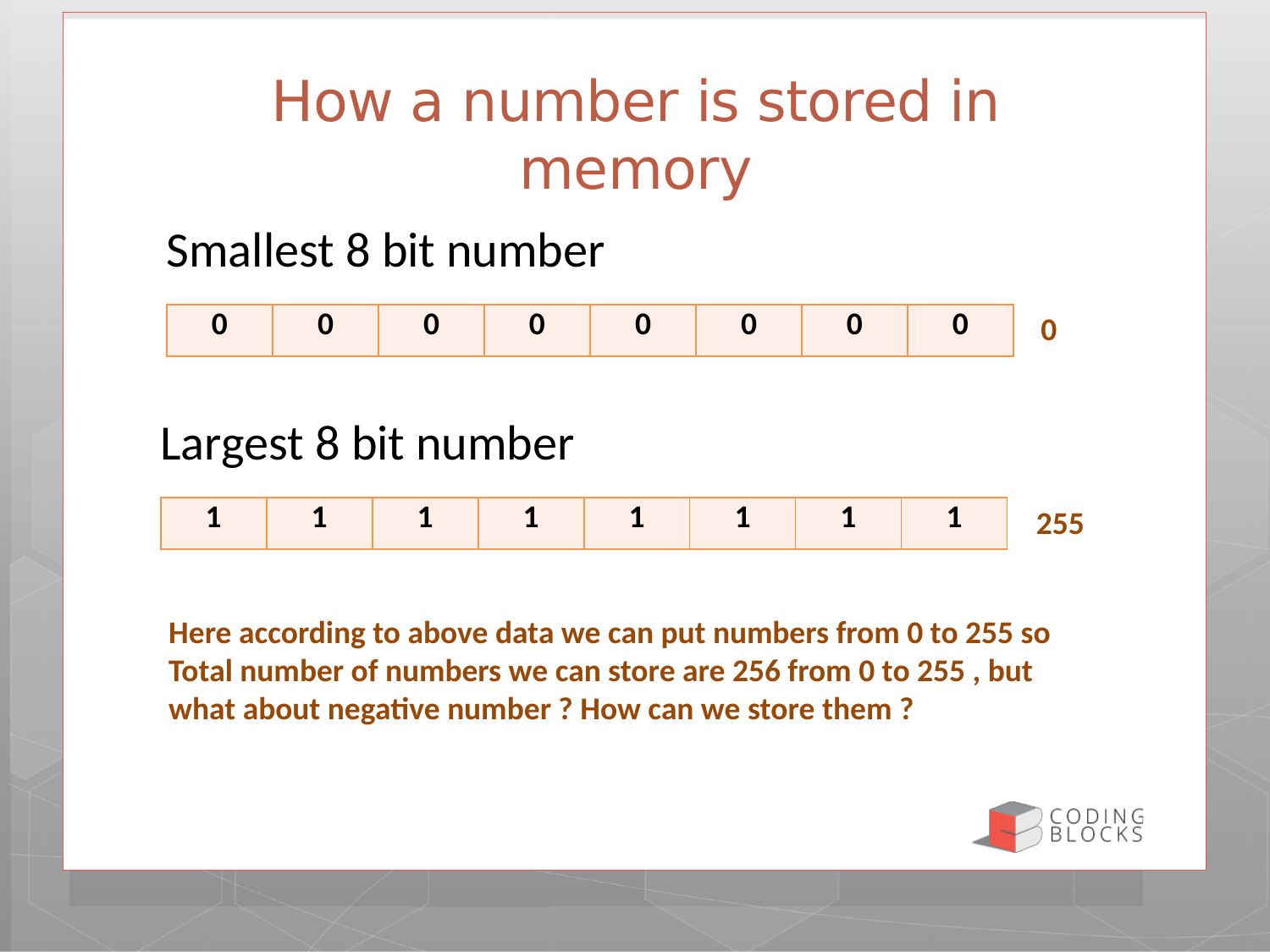

# How a number is stored in memory

Smallest 8 bit number
0
| 0 | 0 | 0 | 0 | 0 | 0 | 0 | 0 |
| --- | --- | --- | --- | --- | --- | --- | --- |
Largest 8 bit number
255
| 1 | 1 | 1 | 1 | 1 | 1 | 1 | 1 |
| --- | --- | --- | --- | --- | --- | --- | --- |
Here according to above data we can put numbers from 0 to 255 so
Total number of numbers we can store are 256 from 0 to 255 , but what about negative number ? How can we store them ?